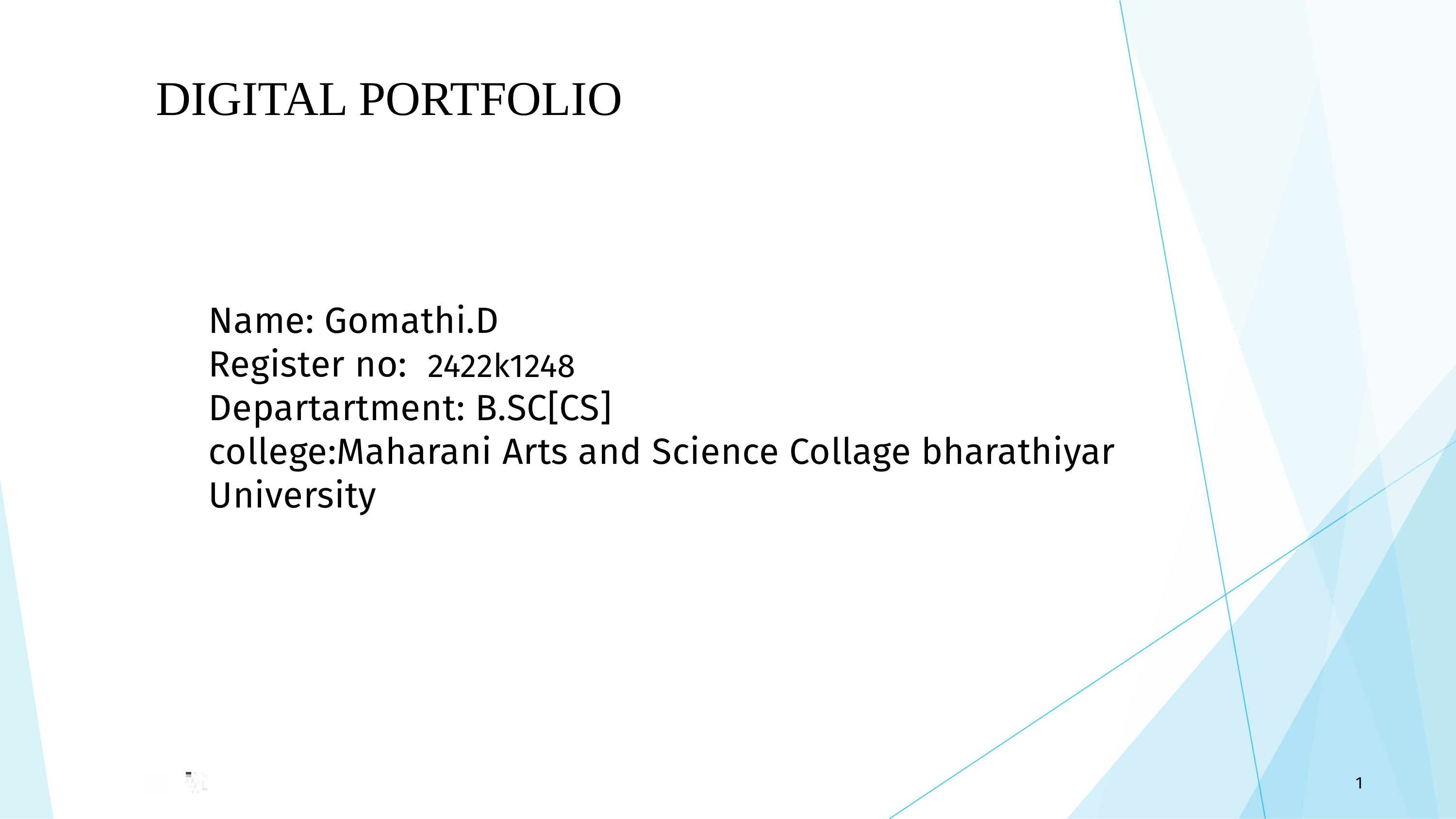

DIGITAL PORTFOLIO
Name: Gomathi.D
Register no:
Departartment: B.SC[CS]
college:Maharani Arts and Science Collage bharathiyar University

2422k1248

1